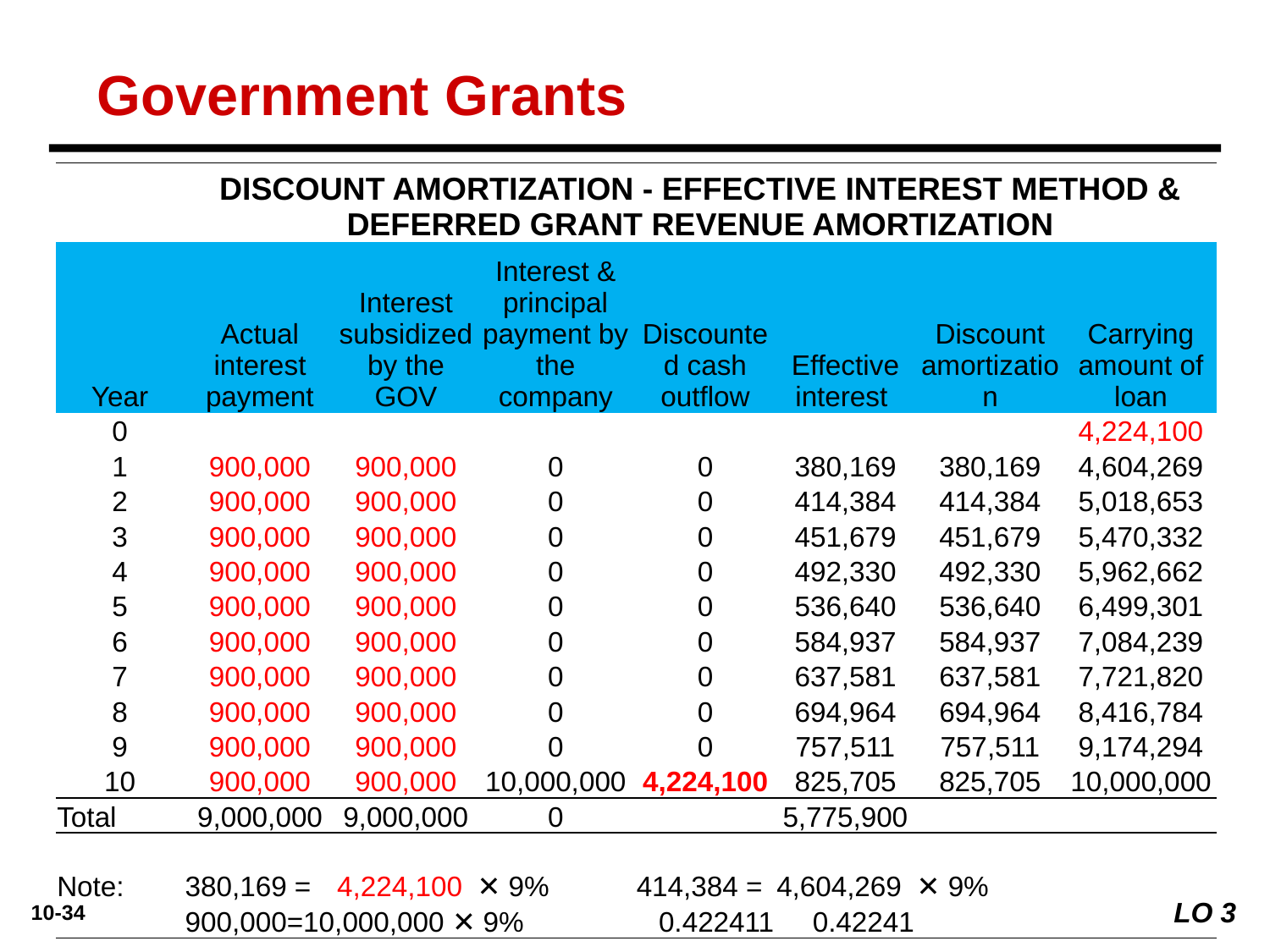

Government Grants

|  | DISCOUNT AMORTIZATION - EFFECTIVE INTEREST METHOD & DEFERRED GRANT REVENUE AMORTIZATION |  |  |  |  |  |  |
| --- | --- | --- | --- | --- | --- | --- | --- |
| Year | Actual interest payment | Interest subsidized by the GOV | Interest & principal payment by the company | Discounted cash outflow | Effective interest | Discount amortization | Carrying amount of loan |
| 0 |  |  |  |  |  |  | 4,224,100 |
| 1 | 900,000 | 900,000 | 0 | 0 | 380,169 | 380,169 | 4,604,269 |
| 2 | 900,000 | 900,000 | 0 | 0 | 414,384 | 414,384 | 5,018,653 |
| 3 | 900,000 | 900,000 | 0 | 0 | 451,679 | 451,679 | 5,470,332 |
| 4 | 900,000 | 900,000 | 0 | 0 | 492,330 | 492,330 | 5,962,662 |
| 5 | 900,000 | 900,000 | 0 | 0 | 536,640 | 536,640 | 6,499,301 |
| 6 | 900,000 | 900,000 | 0 | 0 | 584,937 | 584,937 | 7,084,239 |
| 7 | 900,000 | 900,000 | 0 | 0 | 637,581 | 637,581 | 7,721,820 |
| 8 | 900,000 | 900,000 | 0 | 0 | 694,964 | 694,964 | 8,416,784 |
| 9 | 900,000 | 900,000 | 0 | 0 | 757,511 | 757,511 | 9,174,294 |
| 10 | 900,000 | 900,000 | 10,000,000 | 4,224,100 | 825,705 | 825,705 | 10,000,000 |
| Total | 9,000,000 | 9,000,000 | 0 |  | 5,775,900 |  |  |
|  |  |  |  |  |  |  |  |
| Note: | 380,169 = | 4,224,100 | ✕ 9% | 414,384 = | 4,604,269 | ✕ 9% |  |
|  | 900,000=10,000,000 ✕ 9% |  |  | 0.422411 | 0.42241 |  |  |
LO 3